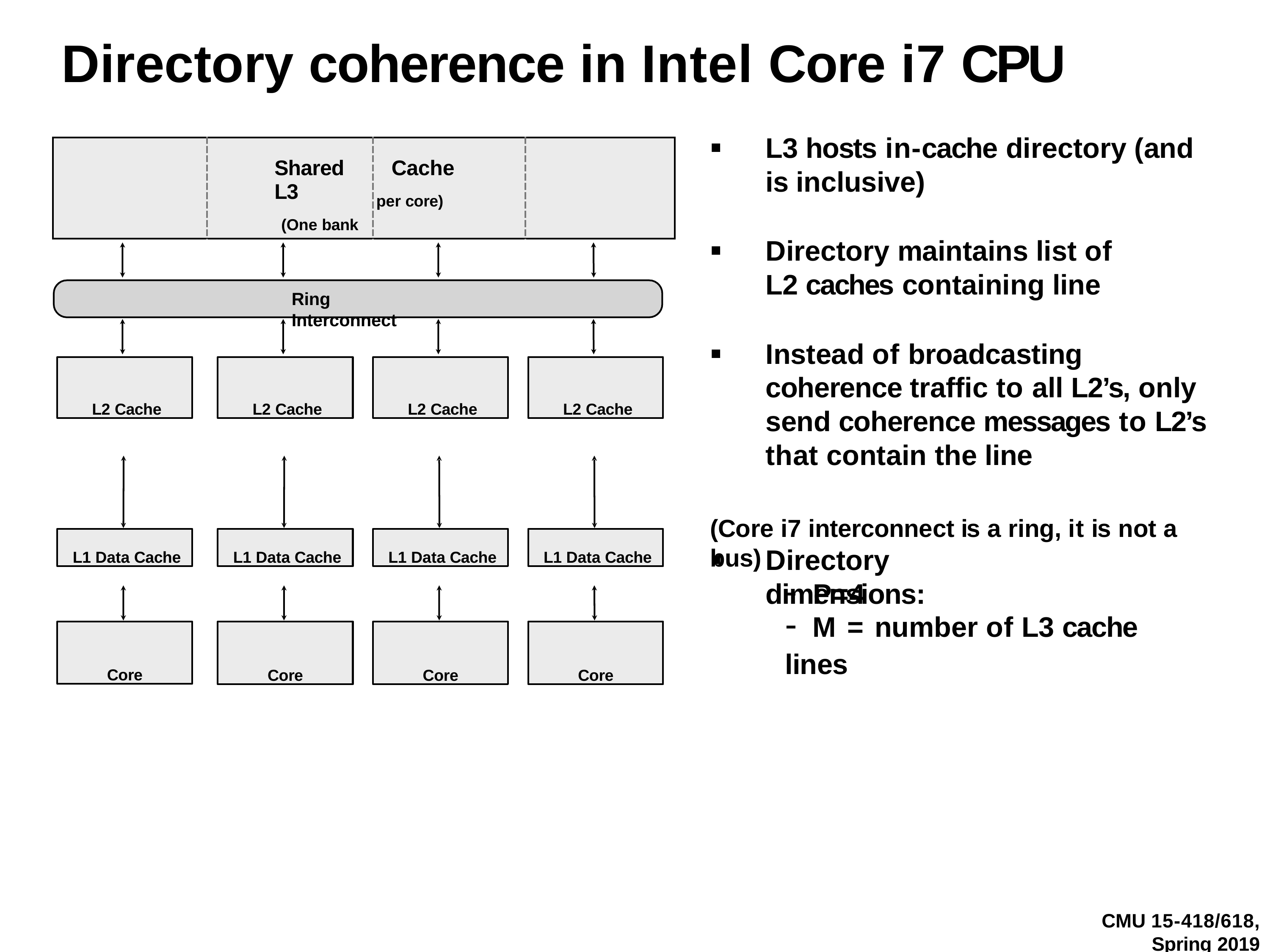

# Directory coherence in Intel Core i7 CPU
L3 hosts in-cache directory (and is inclusive)

Directory maintains list of L2 caches containing line

Instead of broadcasting coherence traffic to all L2’s, only send coherence messages to L2’s that contain the line
|  | Shared L3 (One bank | Cache per core) |  |
| --- | --- | --- | --- |

Ring Interconnect

L2 Cache

L2 Cache

L2 Cache

L2 Cache

(Core i7 interconnect is a ring, it is not a bus)
L1 Data Cache
L1 Data Cache
L1 Data Cache
L1 Data Cache
Directory dimensions:
- P=4

- M = number of L3 cache lines

Core

Core

Core

Core
CMU 15-418/618,
Spring 2019